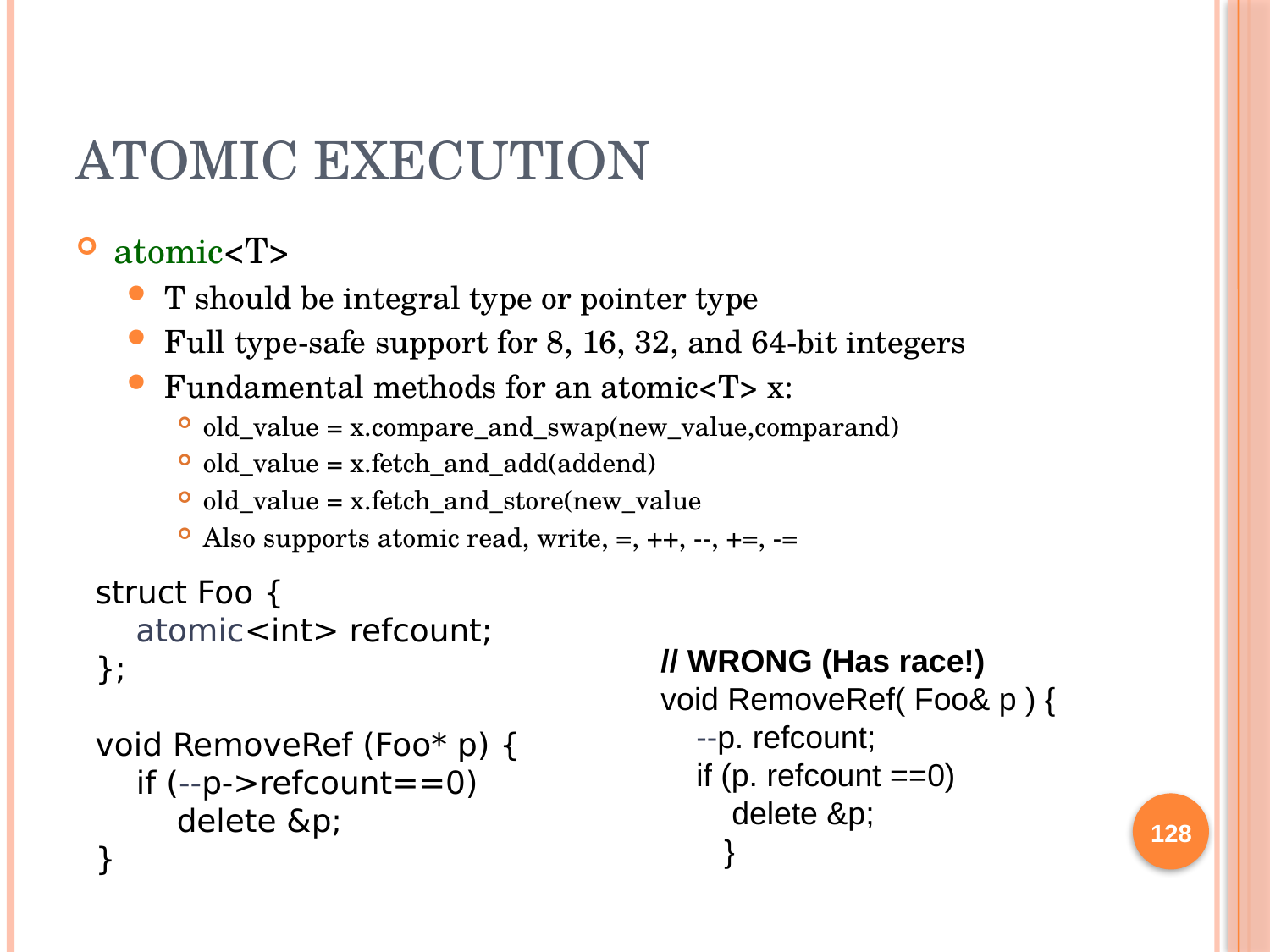

# Atomic Execution
atomic<T>
T should be integral type or pointer type
Full type-safe support for 8, 16, 32, and 64-bit integers
Fundamental methods for an atomic<T> x:
old_value = x.compare_and_swap(new_value,comparand)
old_value = x.fetch_and_add(addend)
old_value = x.fetch_and_store(new_value
Also supports atomic read, write, =, ++, --, +=, -=

struct Foo {
    atomic<int> refcount;
};

void RemoveRef (Foo* p) {
    if (--p->refcount==0)
        delete &p;
}
// WRONG (Has race!)
void RemoveRef( Foo& p ) {
    --p. refcount;
    if (p. refcount ==0)
        delete &p;
}

128
128